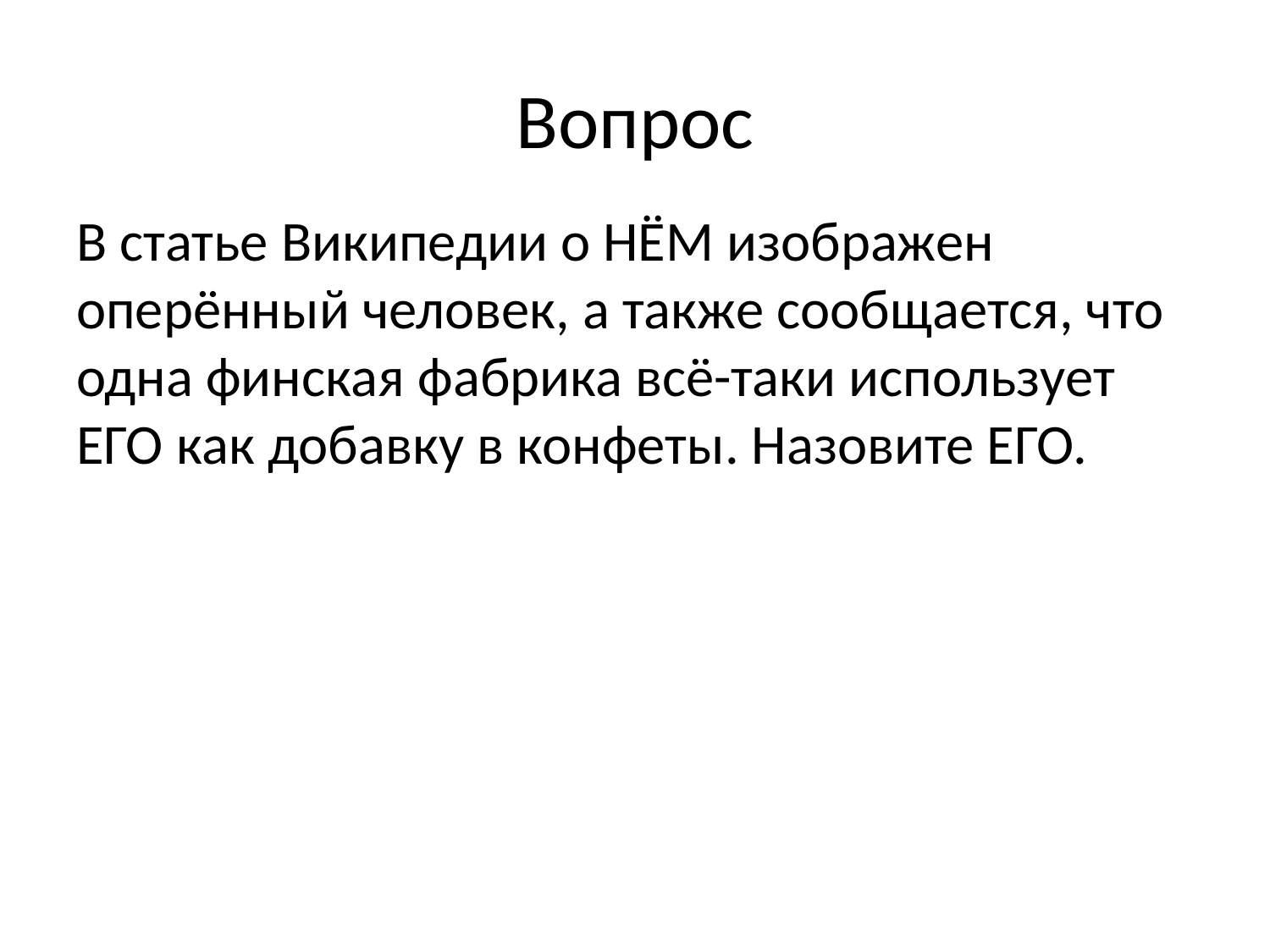

# Вопрос
В статье Википедии о НЁМ изображен оперённый человек, а также сообщается, что одна финская фабрика всё-таки использует ЕГО как добавку в конфеты. Назовите ЕГО.